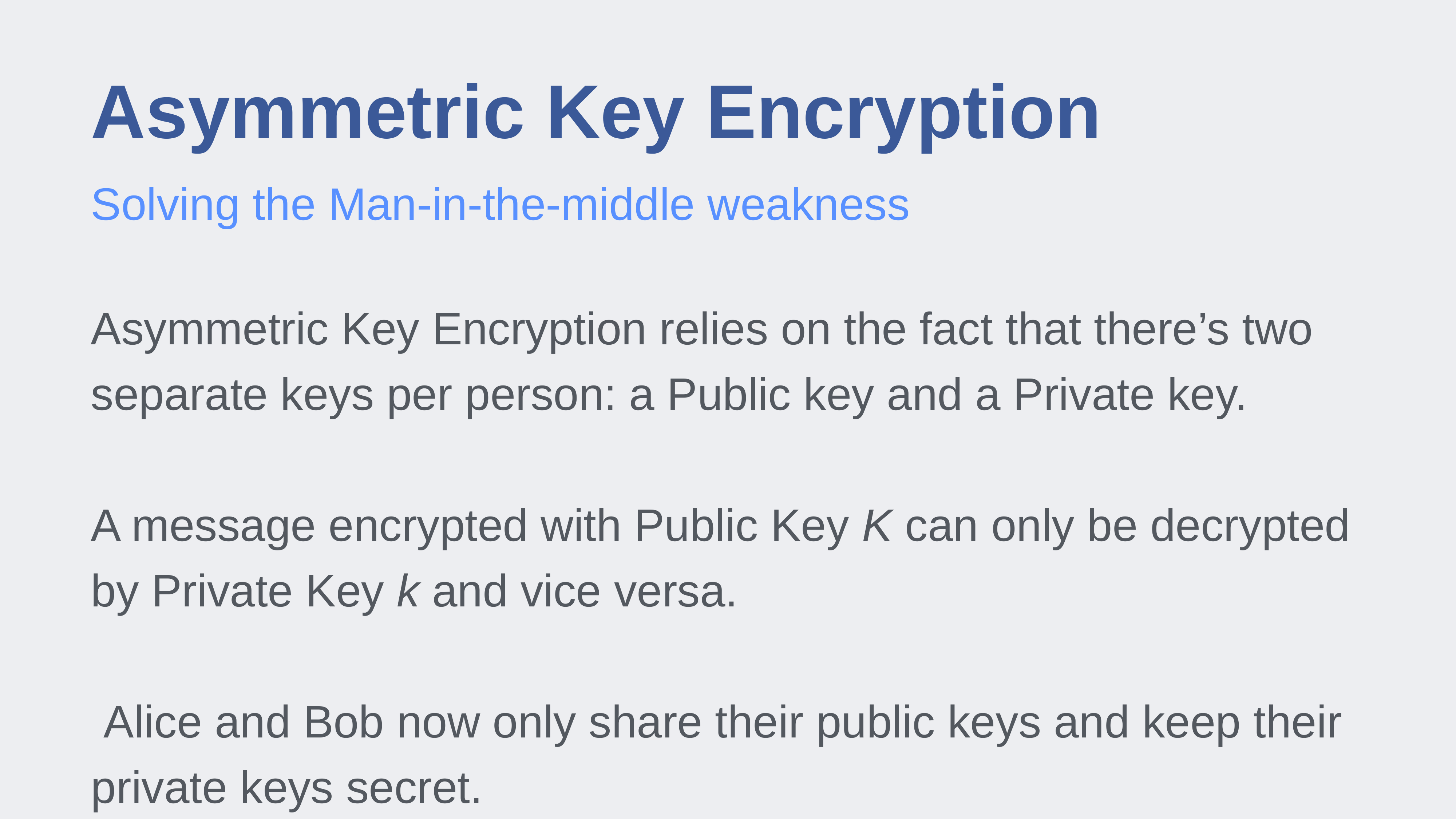

# Asymmetric Key Encryption
Solving the Man-in-the-middle weakness
Asymmetric Key Encryption relies on the fact that there’s two separate keys per person: a Public key and a Private key.

A message encrypted with Public Key K can only be decrypted by Private Key k and vice versa.

 Alice and Bob now only share their public keys and keep their private keys secret.